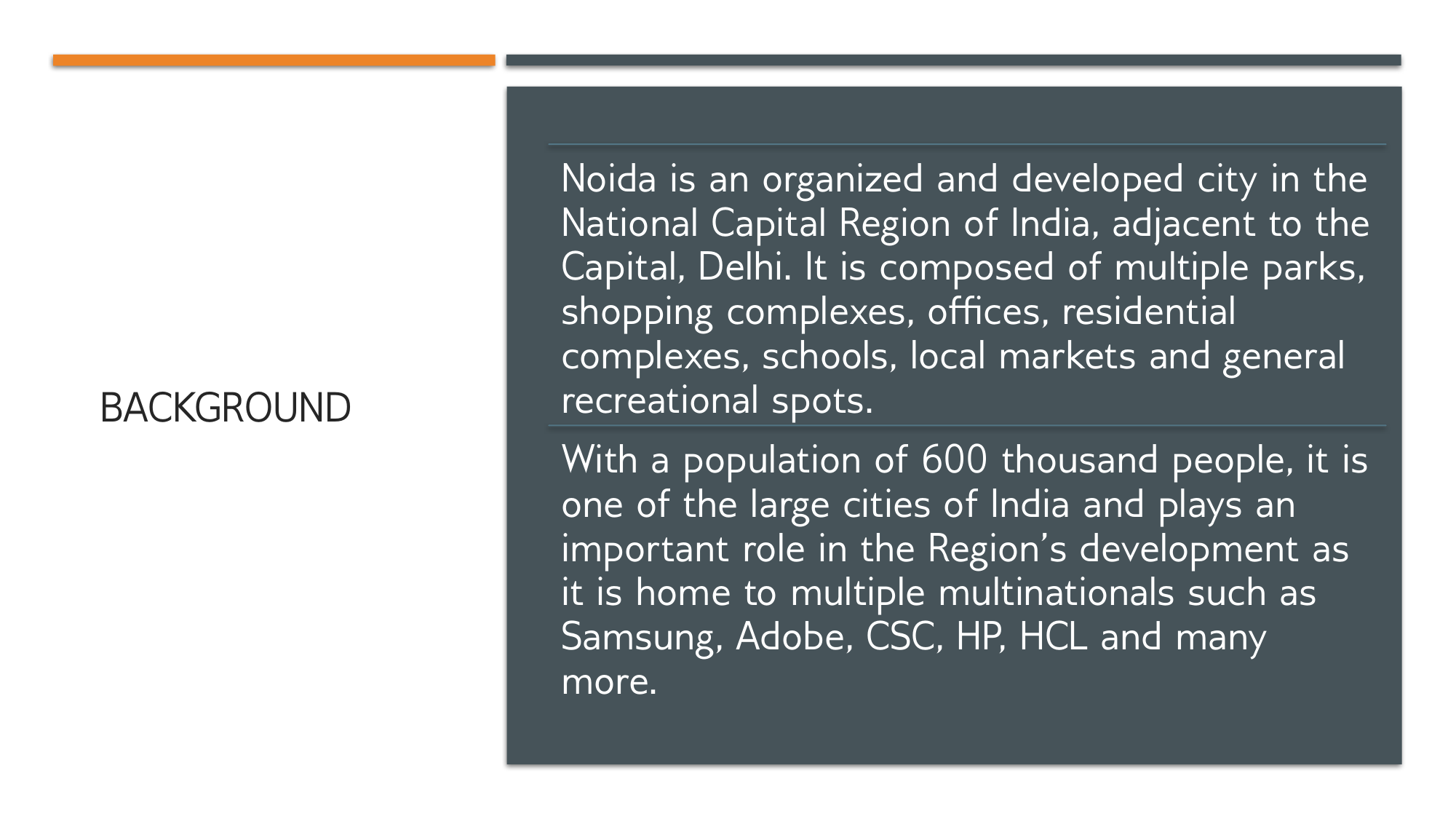

# Background
Noida is an organized and developed city in the National Capital Region of India, adjacent to the Capital, Delhi. It is composed of multiple parks, shopping complexes, offices, residential complexes, schools, local markets and general recreational spots.
With a population of 600 thousand people, it is one of the large cities of India and plays an important role in the Region’s development as it is home to multiple multinationals such as Samsung, Adobe, CSC, HP, HCL and many more.